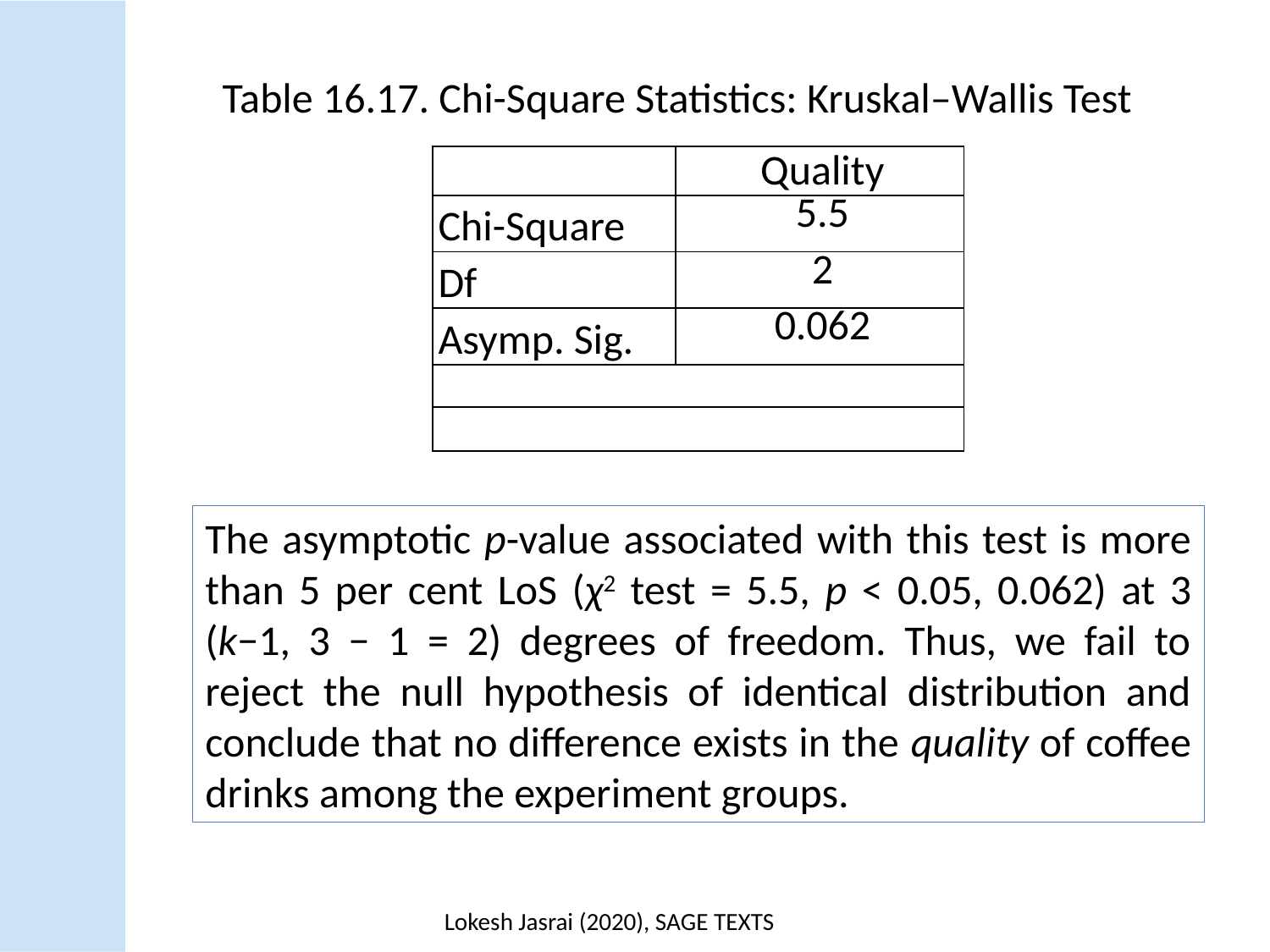

Table 16.17. Chi-Square Statistics: Kruskal–Wallis Test
|  | Quality |
| --- | --- |
| Chi-Square | 5.5 |
| Df | 2 |
| Asymp. Sig. | 0.062 |
|  |  |
|  |  |
The asymptotic p-value associated with this test is more than 5 per cent LoS (χ2 test = 5.5, p < 0.05, 0.062) at 3 (k−1, 3 − 1 = 2) degrees of freedom. Thus, we fail to reject the null hypothesis of identical distribution and conclude that no difference exists in the quality of coffee drinks among the experiment groups.
Lokesh Jasrai (2020), SAGE TEXTS